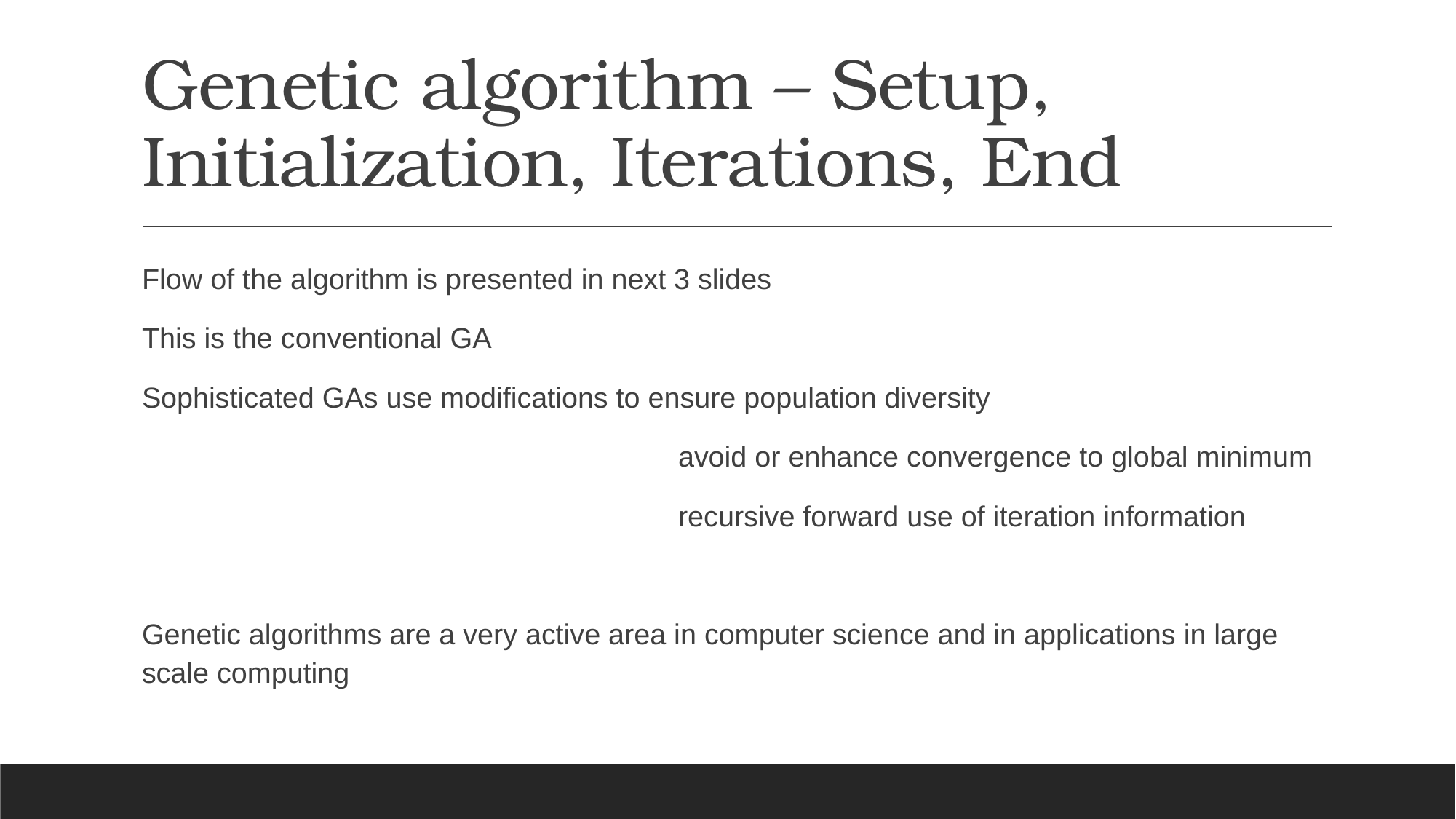

# Genetic algorithm – Setup, Initialization, Iterations, End
Flow of the algorithm is presented in next 3 slides
This is the conventional GA
Sophisticated GAs use modifications to ensure population diversity
                                                                   avoid or enhance convergence to global minimum
                                                                   recursive forward use of iteration information

Genetic algorithms are a very active area in computer science and in applications in large scale computing